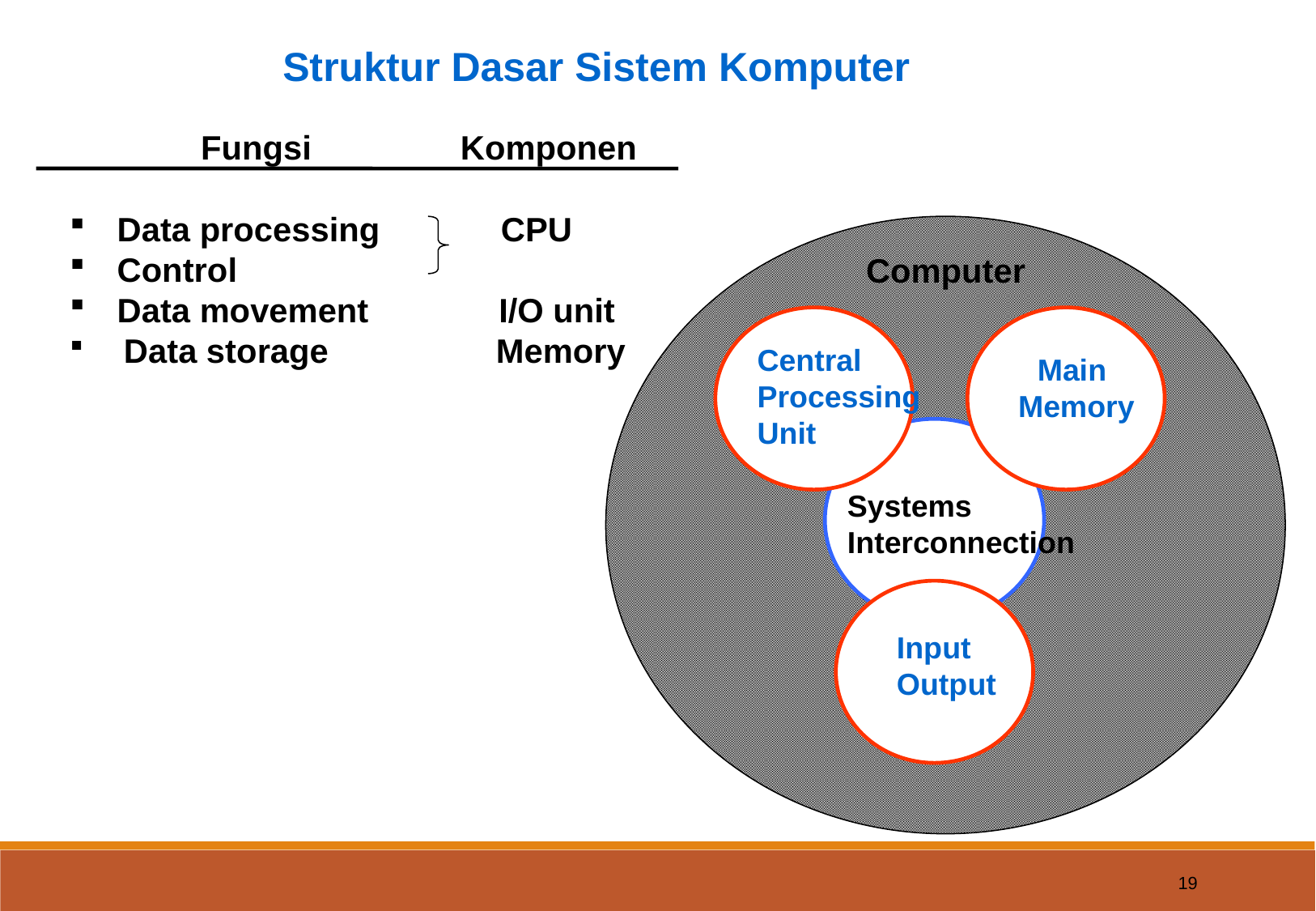

Struktur Dasar Sistem Komputer
           Fungsi                Komponen

  Data processing             CPU
  Control
  Data movement              I/O unit
   Data storage                  Memory

Computer

Central
Processing
Unit
Main
Memory

Systems
Interconnection

Input
Output
19